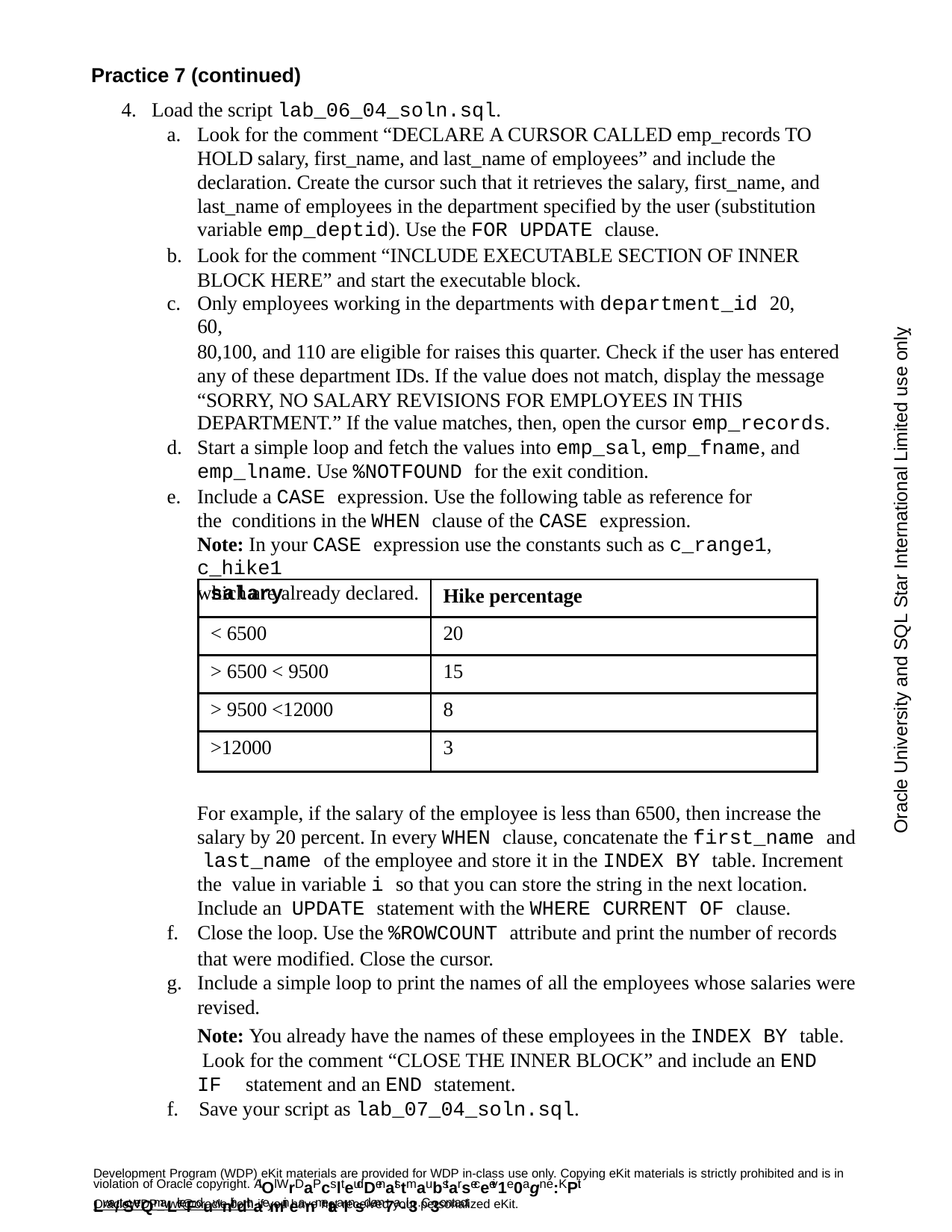

Practice 7 (continued)
Load the script lab_06_04_soln.sql.
Look for the comment “DECLARE A CURSOR CALLED emp_records TO  HOLD salary, first_name, and last_name of employees” and include the  declaration. Create the cursor such that it retrieves the salary, first_name, and  last_name of employees in the department specified by the user (substitution  variable emp_deptid). Use the FOR UPDATE clause.
Look for the comment “INCLUDE EXECUTABLE SECTION OF INNER  BLOCK HERE” and start the executable block.
Only employees working in the departments with department_id 20, 60,
80,100, and 110 are eligible for raises this quarter. Check if the user has entered  any of these department IDs. If the value does not match, display the message  “SORRY, NO SALARY REVISIONS FOR EMPLOYEES IN THIS
DEPARTMENT.” If the value matches, then, open the cursor emp_records.
Start a simple loop and fetch the values into emp_sal, emp_fname, and
emp_lname. Use %NOTFOUND for the exit condition.
Include a CASE expression. Use the following table as reference for the  conditions in the WHEN clause of the CASE expression.
Note: In your CASE expression use the constants such as c_range1, c_hike1
which are already declared.
Oracle University and SQL Star International Limited use onlyฺ
| salary | Hike percentage |
| --- | --- |
| < 6500 | 20 |
| > 6500 < 9500 | 15 |
| > 9500 <12000 | 8 |
| >12000 | 3 |
For example, if the salary of the employee is less than 6500, then increase the  salary by 20 percent. In every WHEN clause, concatenate the first_name and  last_name of the employee and store it in the INDEX BY table. Increment the  value in variable i so that you can store the string in the next location. Include an  UPDATE statement with the WHERE CURRENT OF clause.
Close the loop. Use the %ROWCOUNT attribute and print the number of records
that were modified. Close the cursor.
Include a simple loop to print the names of all the employees whose salaries were  revised.
Note: You already have the names of these employees in the INDEX BY table.  Look for the comment “CLOSE THE INNER BLOCK” and include an END IF  statement and an END statement.
f.	Save your script as lab_07_04_soln.sql.
Development Program (WDP) eKit materials are provided for WDP in-class use only. Copying eKit materials is strictly prohibited and is in
violation of Oracle copyright. AlOl WrDaPcslteudDenatstmaubstarseceeiv1e0agn e:KPit Lwa/tSerQmaLrkeFduwnithdthaemir neanmetaalnsd em7a-il3. C3ontact
OracleWDP_ww@oracle.com if you have not received your personalized eKit.